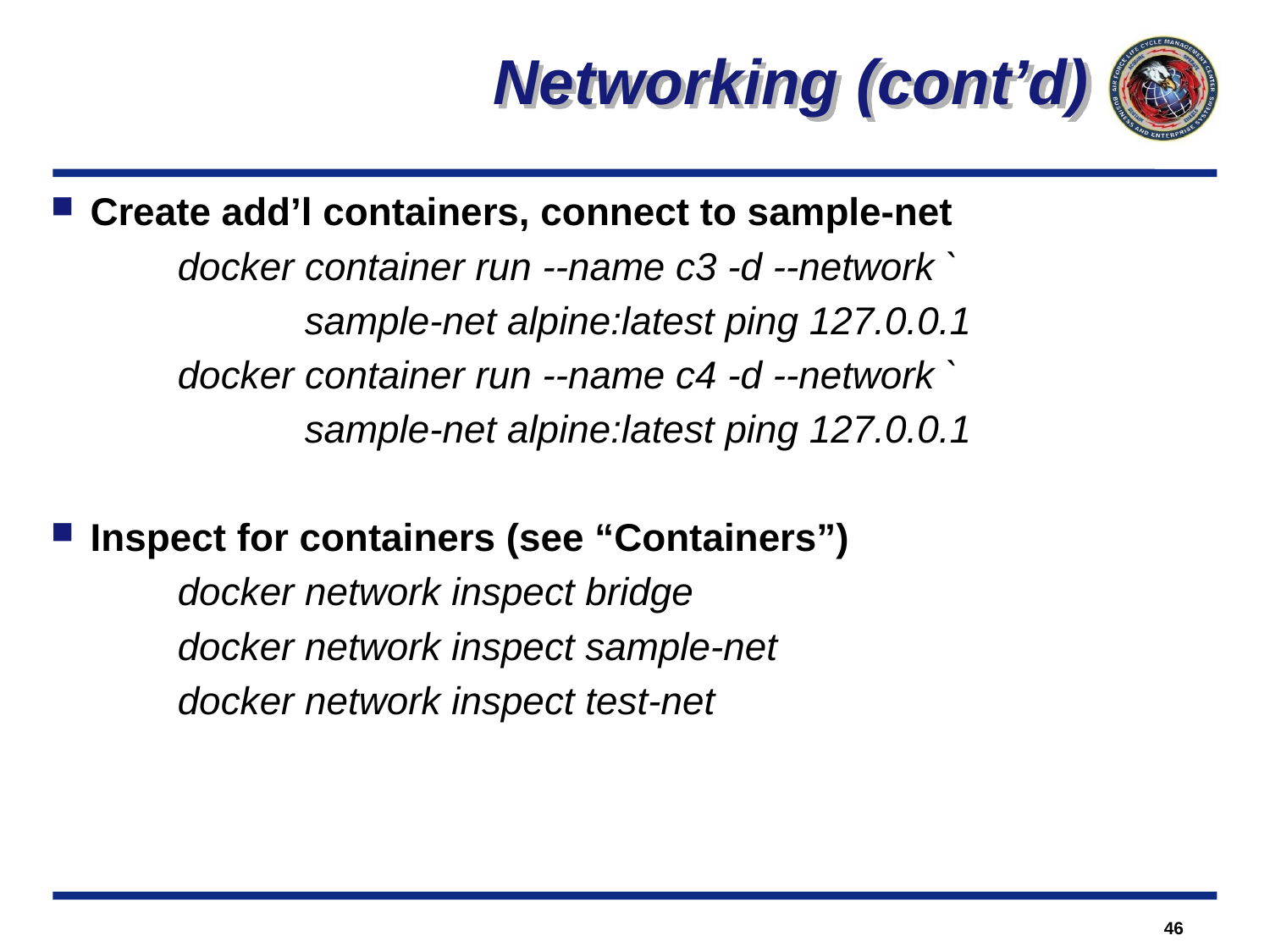

Networking (cont’d)
Create add’l containers, connect to sample-net
	docker container run --name c3 -d --network `
		sample-net alpine:latest ping 127.0.0.1
	docker container run --name c4 -d --network `
		sample-net alpine:latest ping 127.0.0.1

Inspect for containers (see “Containers”)
	docker network inspect bridge
	docker network inspect sample-net
	docker network inspect test-net